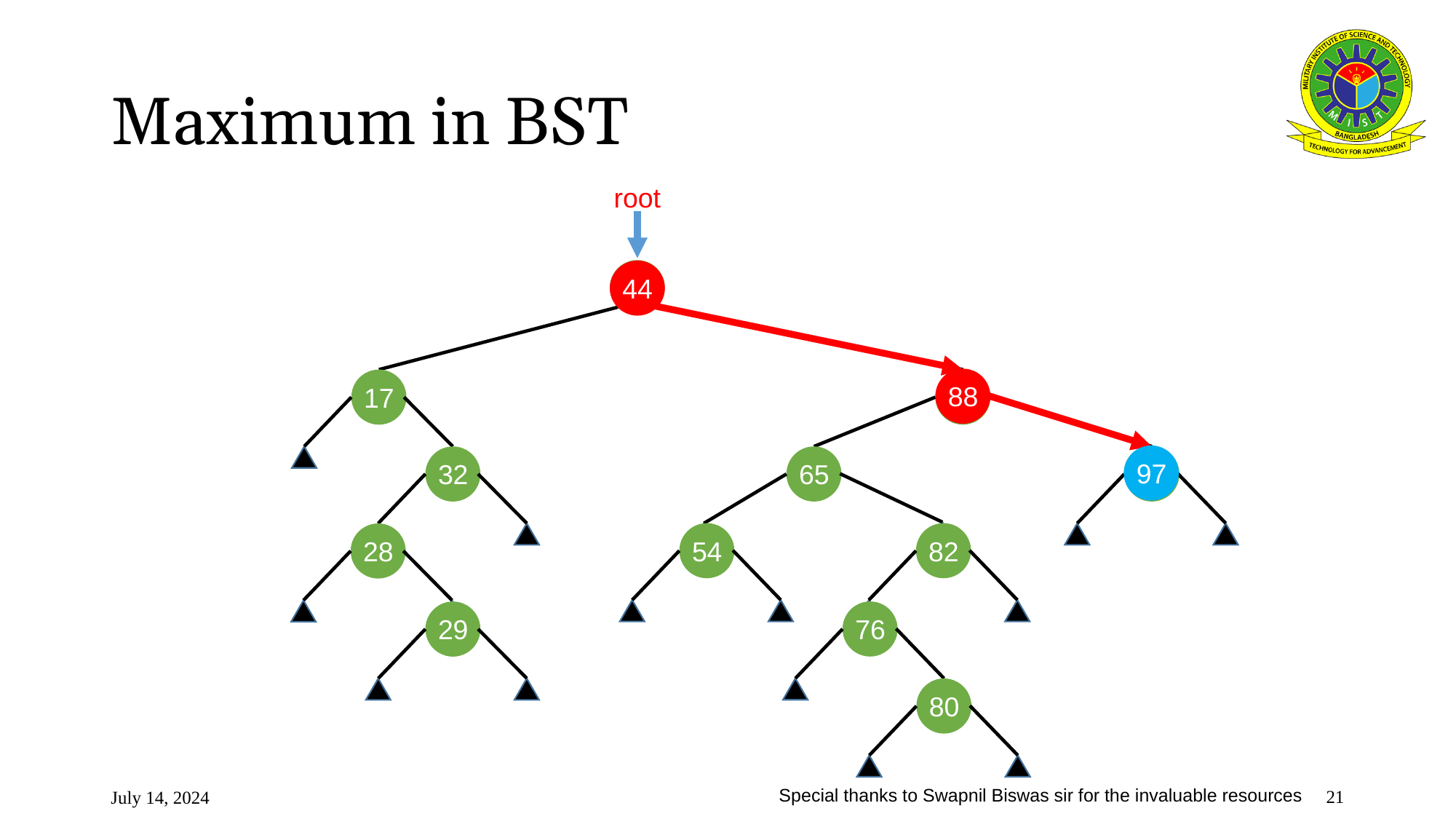

# Maximum in BST
root

44

44

88

17

32

28

29

88

97

65

97

54

82

76

80

21
July 14, 2024
Special thanks to Swapnil Biswas sir for the invaluable resources